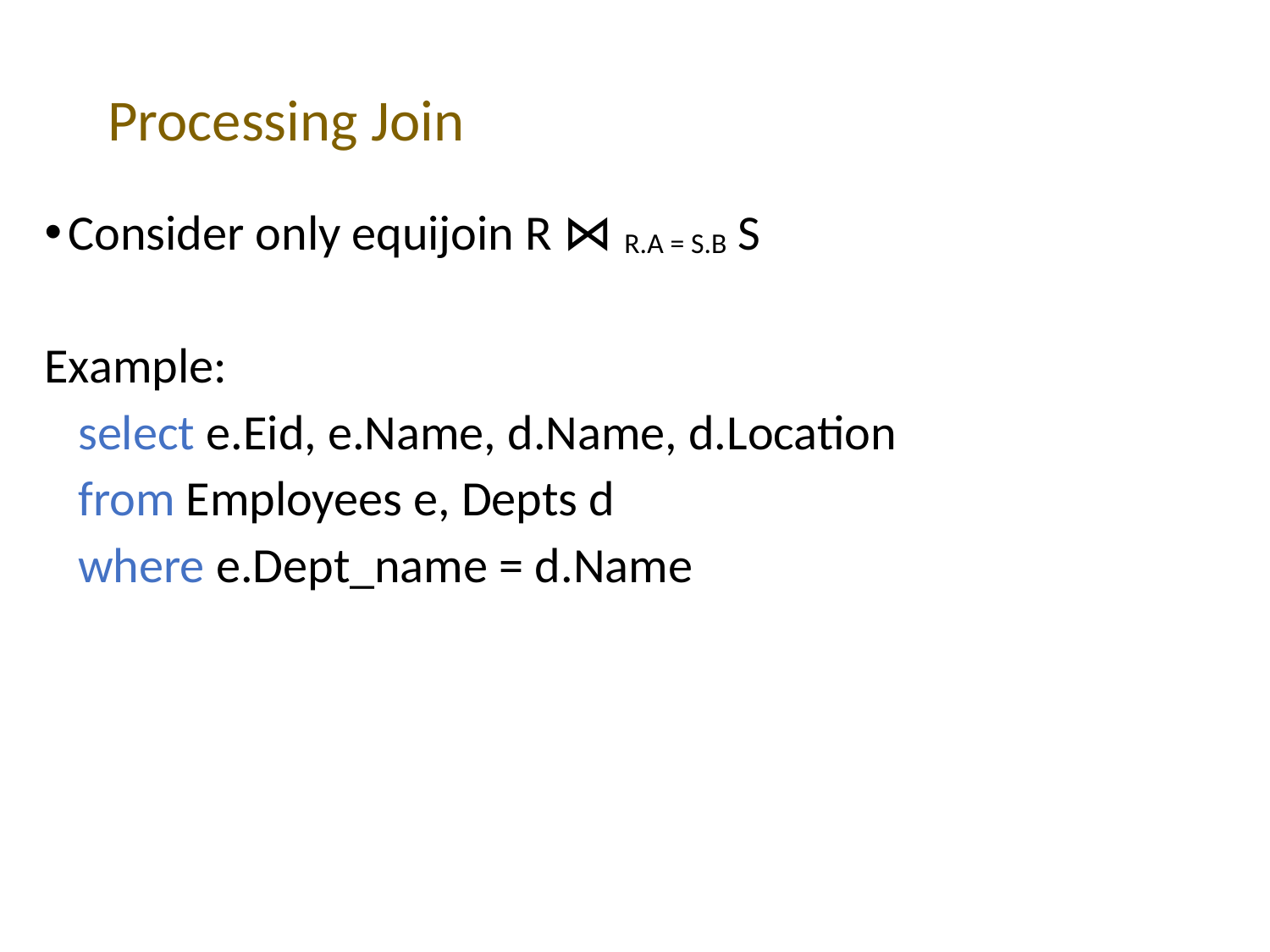

# Processing Join
Consider only equijoin R ⋈ R.A = S.B S

Example:
   select e.Eid, e.Name, d.Name, d.Location
   from Employees e, Depts d
   where e.Dept_name = d.Name